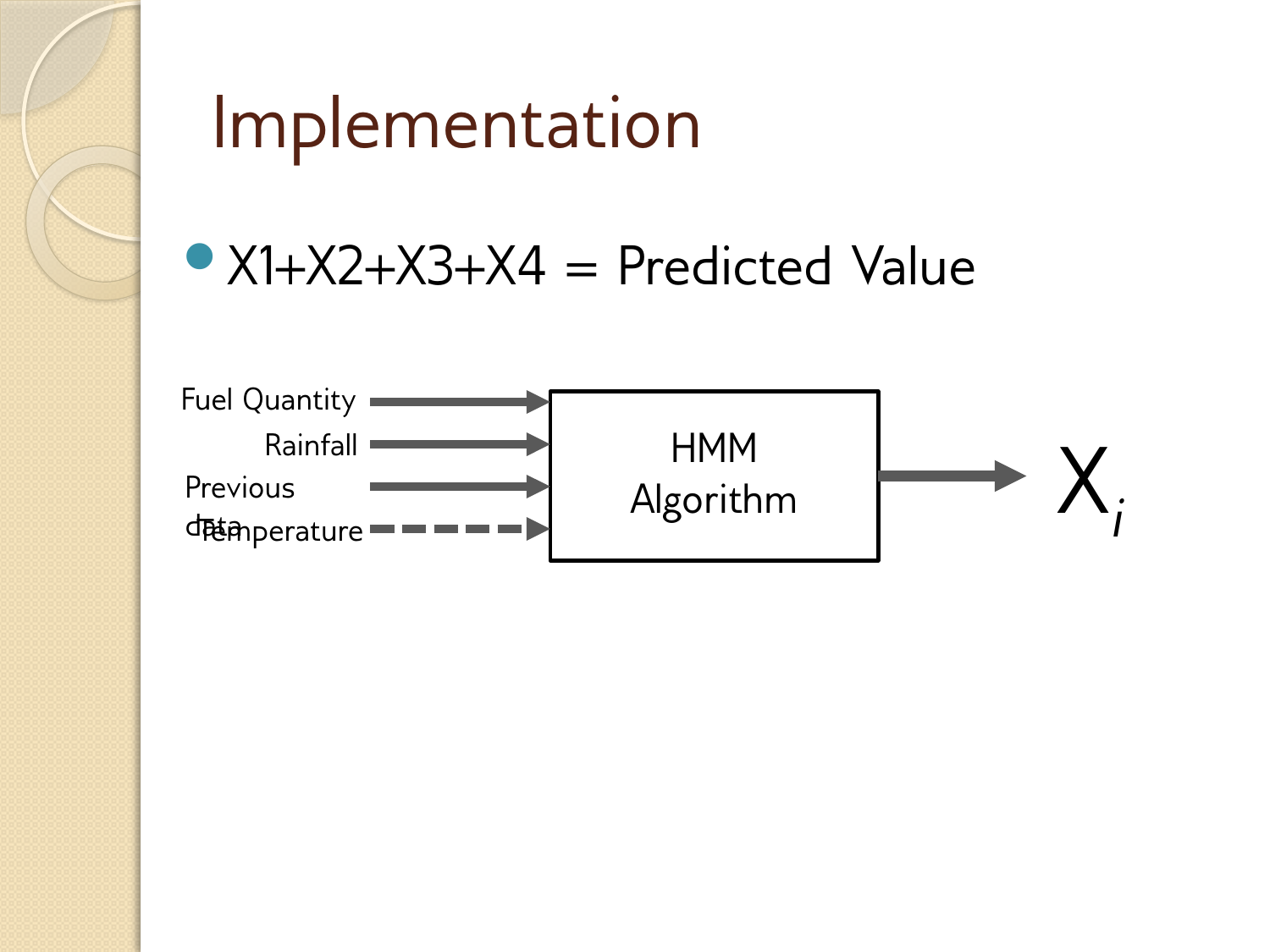

# Implementation
X1+X2+X3+X4 = Predicted Value

Fuel Quantity

Xi
HMM Algorithm
Rainfall
Previous data
Temperature